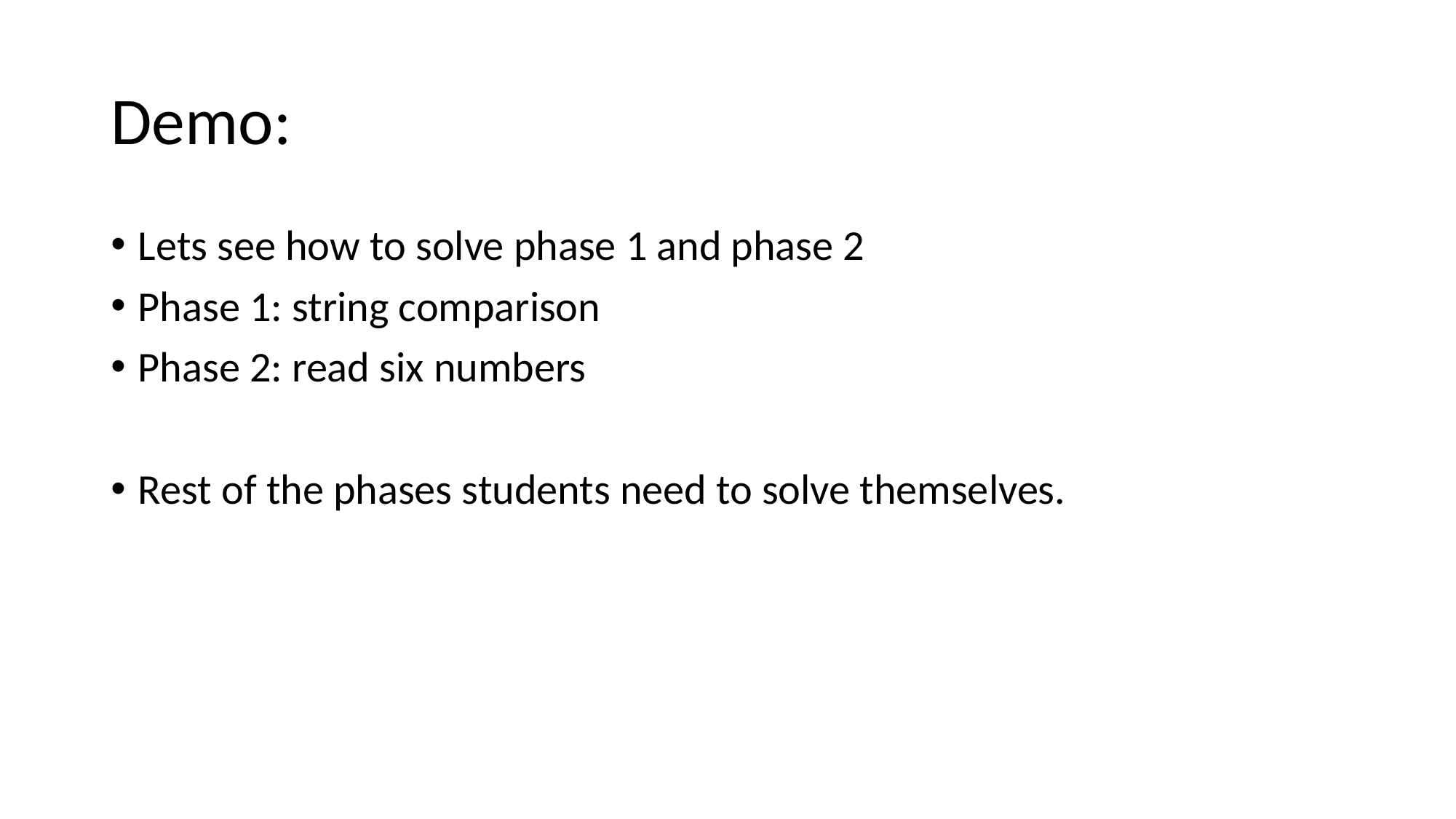

# Demo:
Lets see how to solve phase 1 and phase 2
Phase 1: string comparison
Phase 2: read six numbers

Rest of the phases students need to solve themselves.